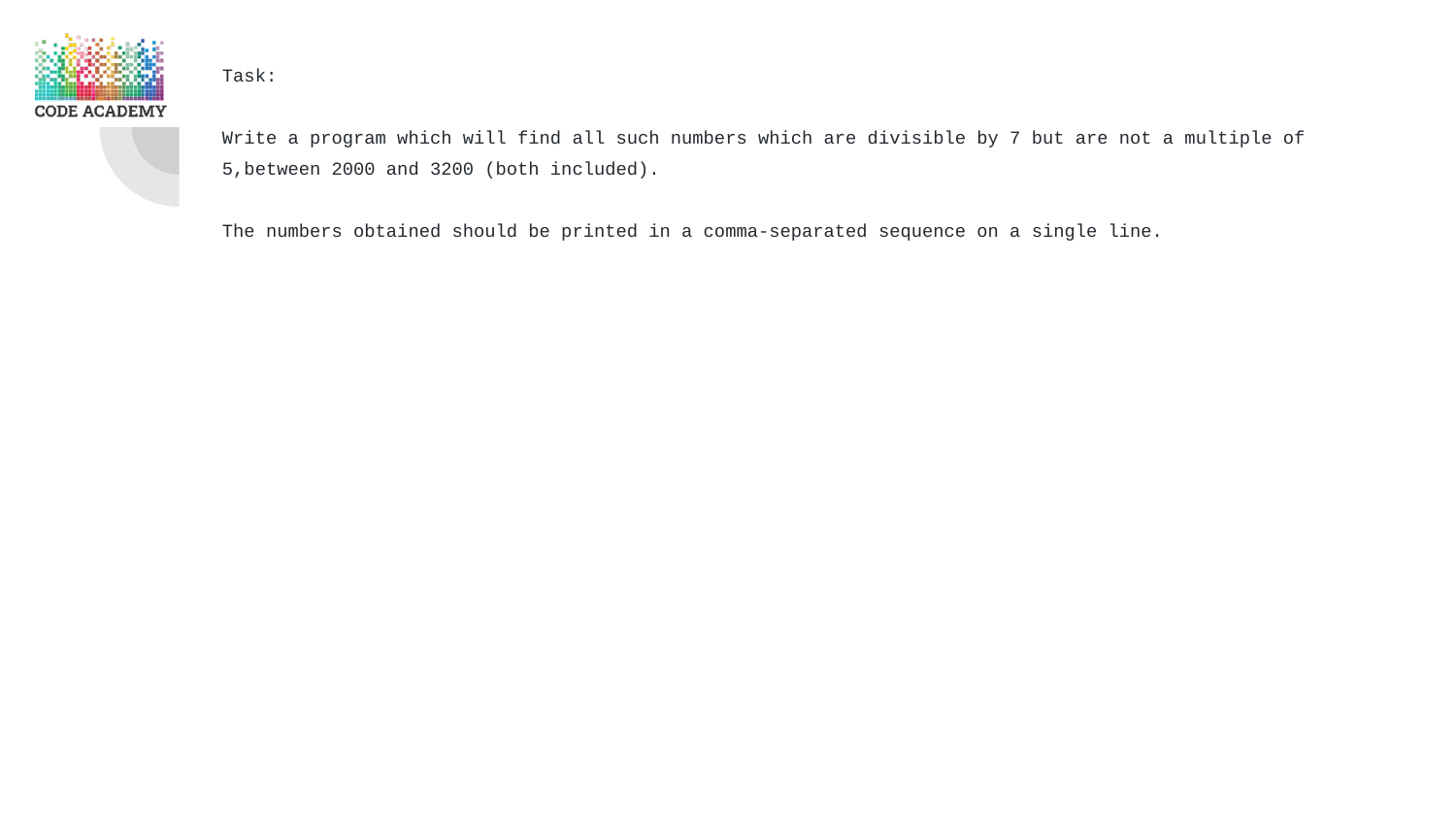

Task:

Write a program which will find all such numbers which are divisible by 7 but are not a multiple of 5,between 2000 and 3200 (both included).

The numbers obtained should be printed in a comma-separated sequence on a single line.